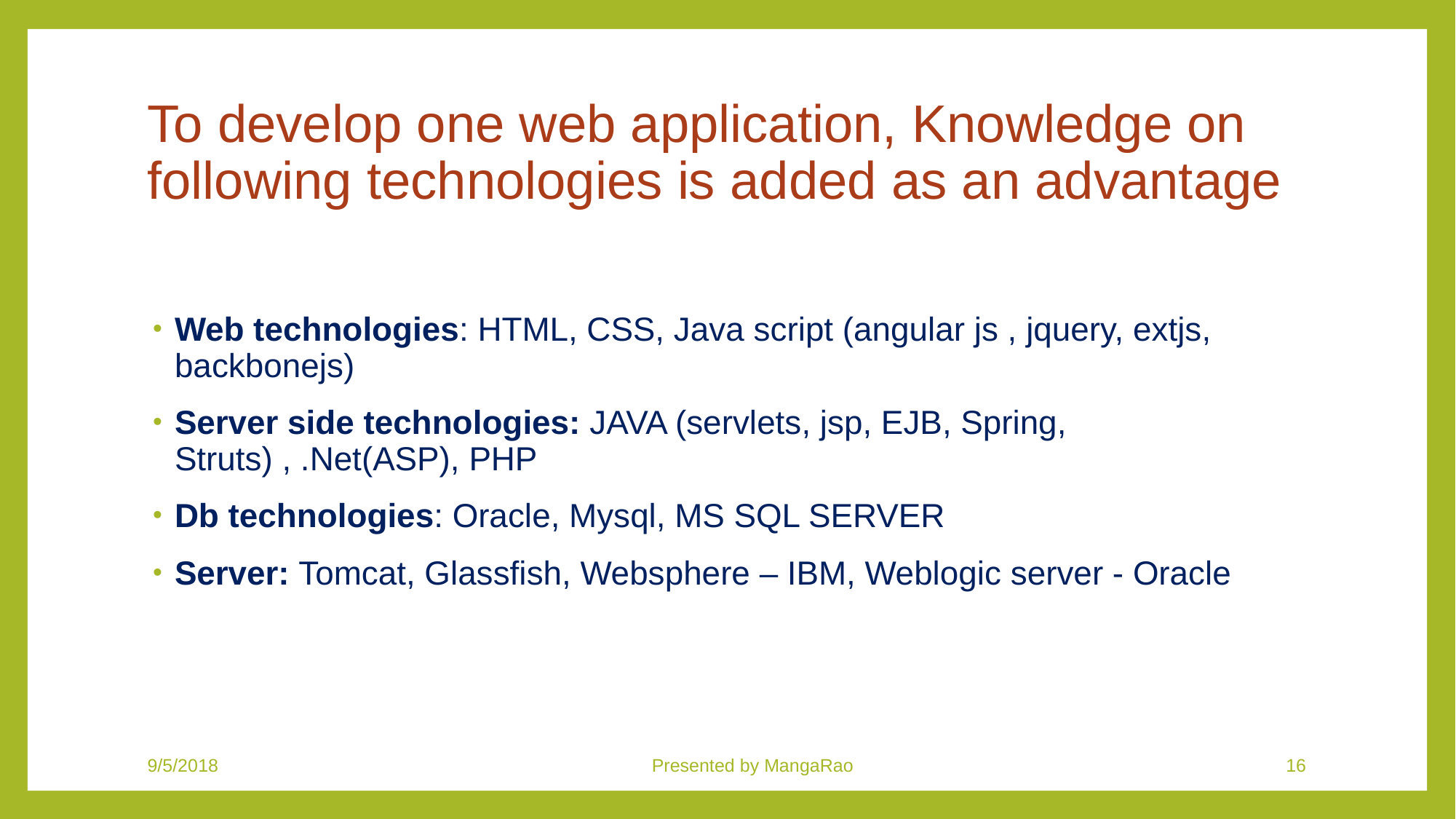

# To develop one web application, Knowledge on following technologies is added as an advantage

Web technologies: HTML, CSS, Java script (angular js , jquery, extjs, backbonejs)
Server side technologies: JAVA (servlets, jsp, EJB, Spring, Struts) , .Net(ASP), PHP
Db technologies: Oracle, Mysql, MS SQL SERVER
Server: Tomcat, Glassfish, Websphere – IBM, Weblogic server - Oracle
9/5/2018
Presented by MangaRao
16